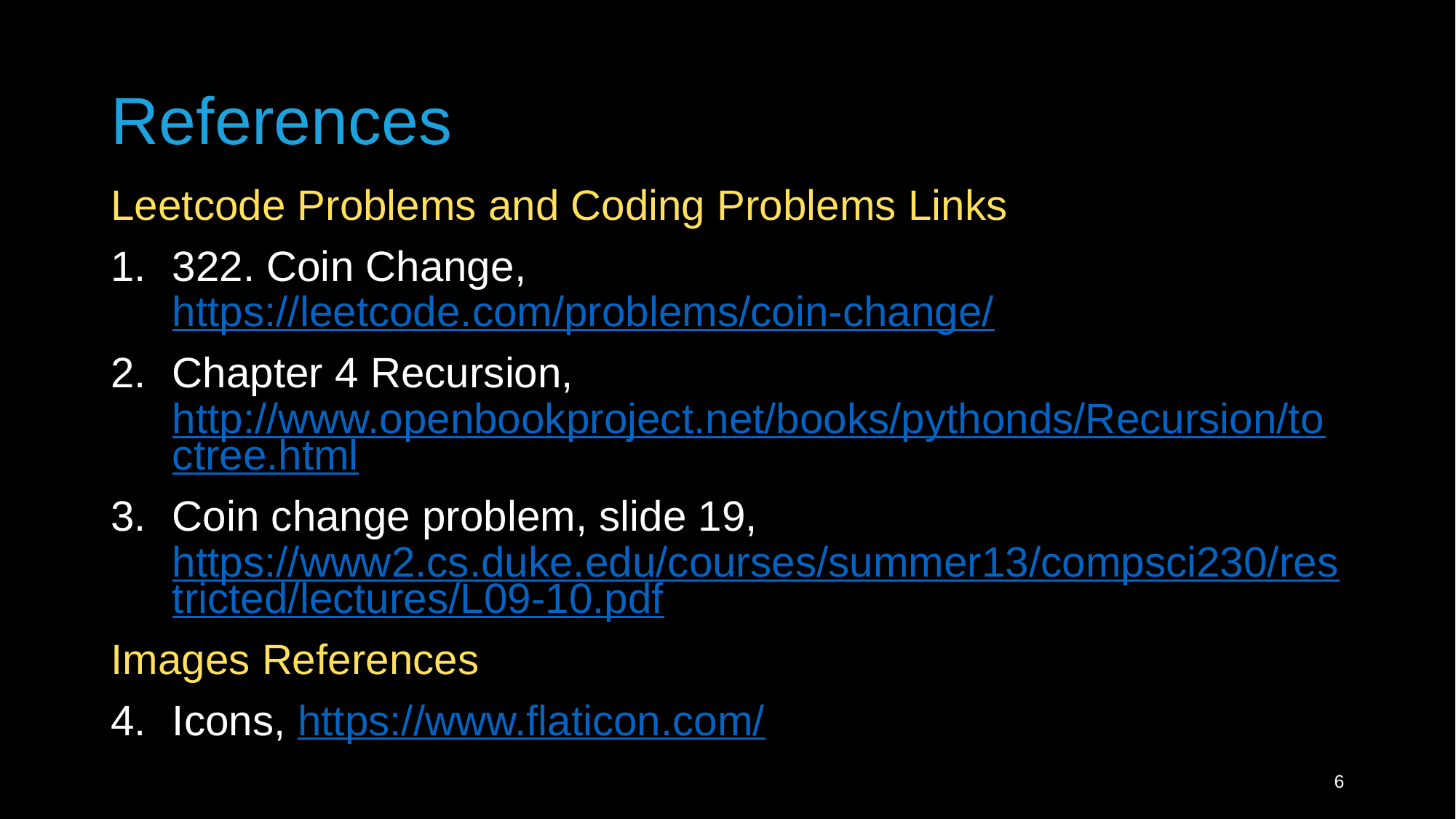

# References
Leetcode Problems and Coding Problems Links
322. Coin Change, https://leetcode.com/problems/coin-change/
Chapter 4 Recursion, http://www.openbookproject.net/books/pythonds/Recursion/toctree.html
Coin change problem, slide 19,  https://www2.cs.duke.edu/courses/summer13/compsci230/restricted/lectures/L09-10.pdf
Images References
Icons, https://www.flaticon.com/

6